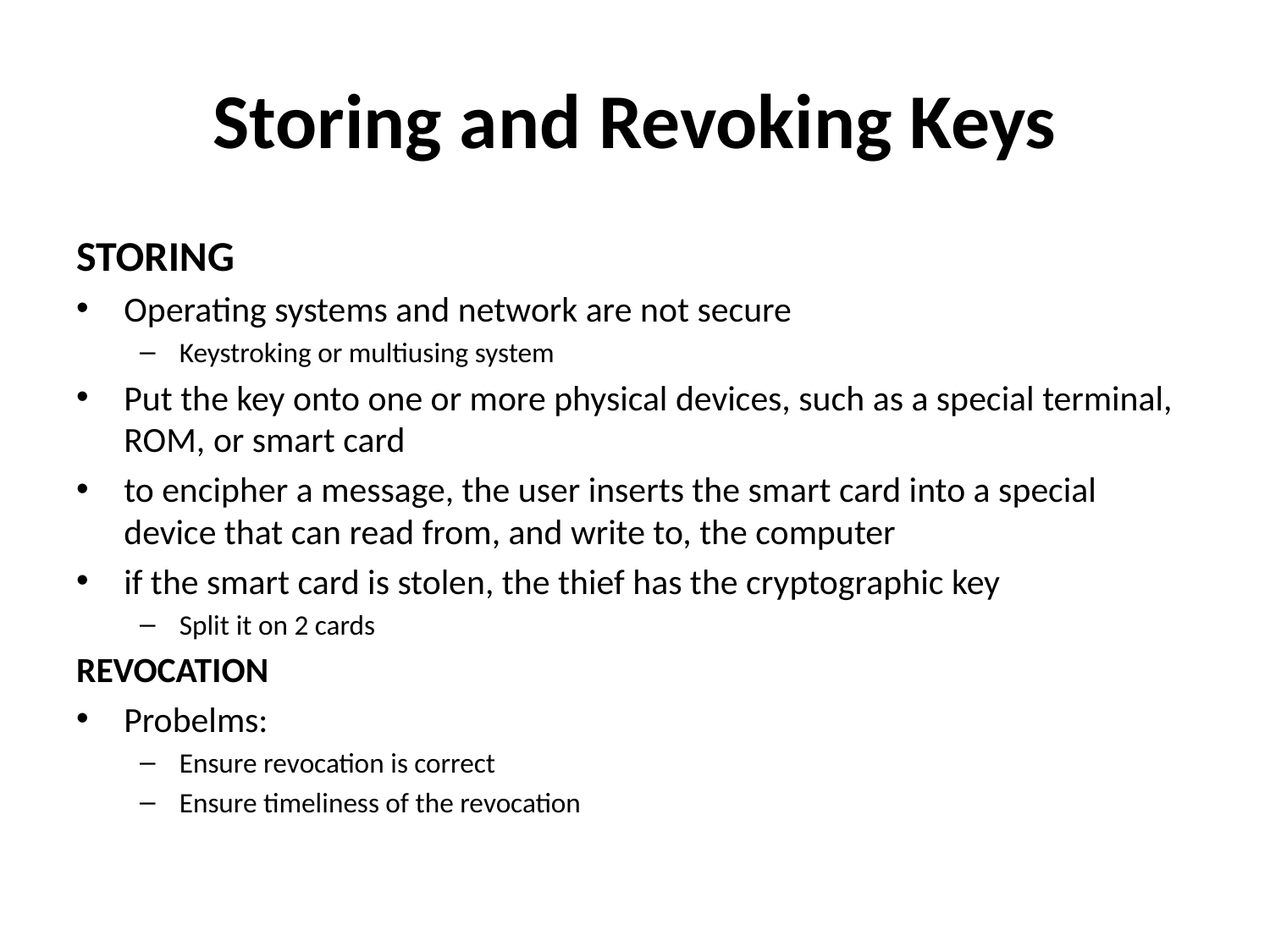

# Storing and Revoking Keys
STORING
Operating systems and network are not secure
Keystroking or multiusing system
Put the key onto one or more physical devices, such as a special terminal, ROM, or smart card
to encipher a message, the user inserts the smart card into a special device that can read from, and write to, the computer
if the smart card is stolen, the thief has the cryptographic key
Split it on 2 cards
REVOCATION
Probelms:
Ensure revocation is correct
Ensure timeliness of the revocation